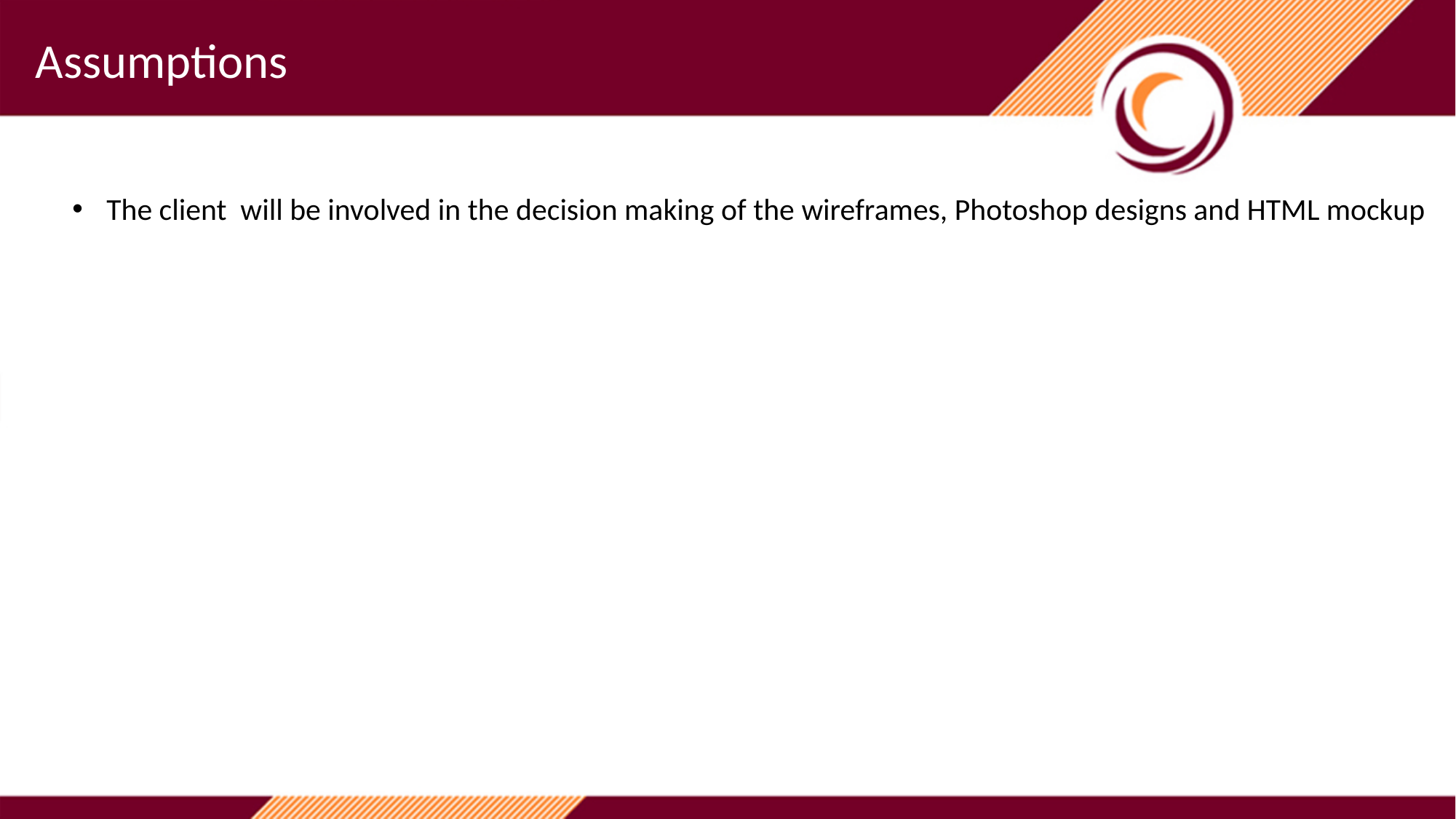

Assumptions
The client  will be involved in the decision making of the wireframes, Photoshop designs and HTML mockup